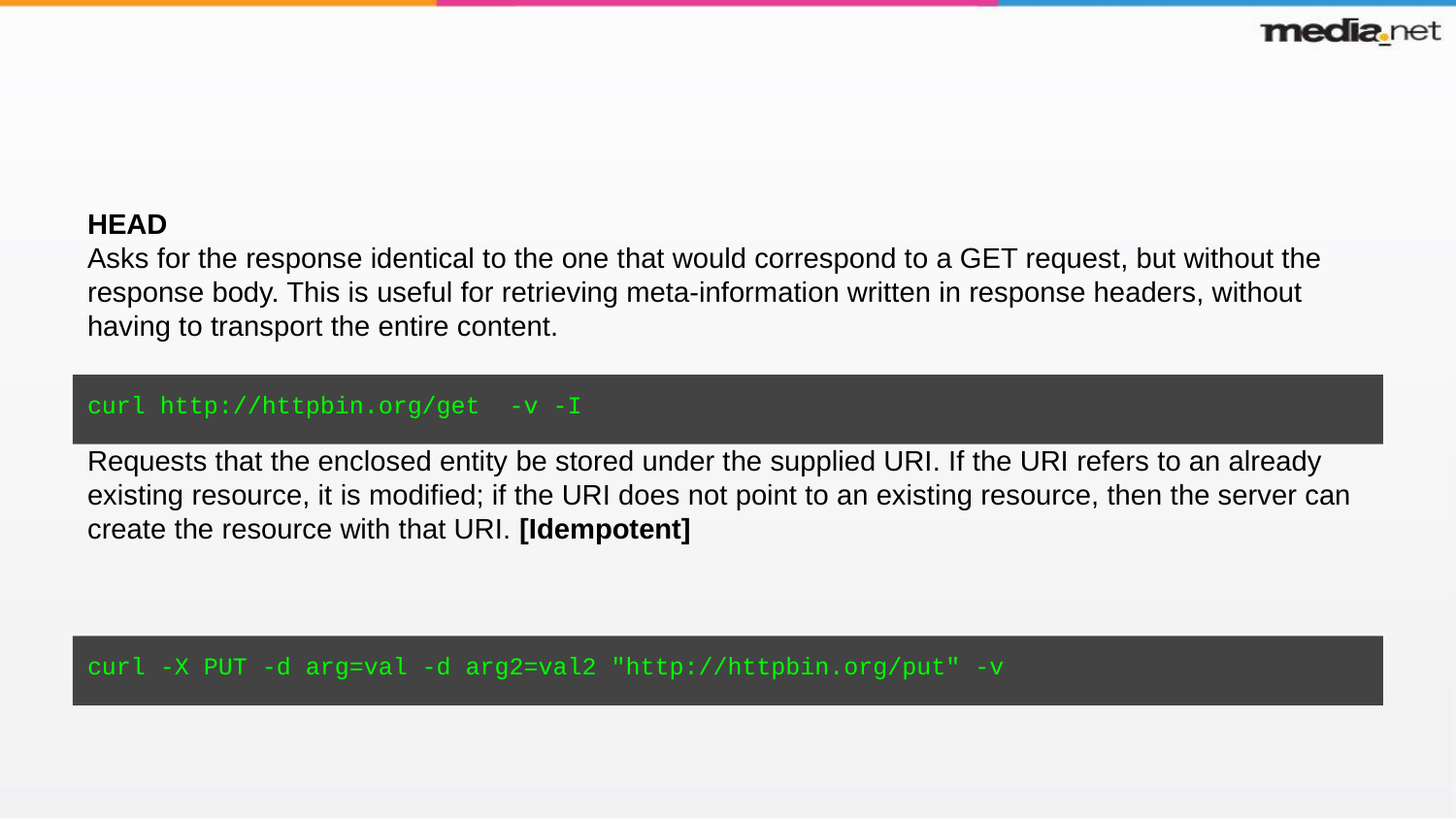

HEAD
Asks for the response identical to the one that would correspond to a GET request, but without the response body. This is useful for retrieving meta-information written in response headers, without having to transport the entire content.

PUT
Requests that the enclosed entity be stored under the supplied URI. If the URI refers to an already existing resource, it is modified; if the URI does not point to an existing resource, then the server can create the resource with that URI. [Idempotent]

curl http://httpbin.org/get  -v -I

curl -X PUT -d arg=val -d arg2=val2 "http://httpbin.org/put" -v